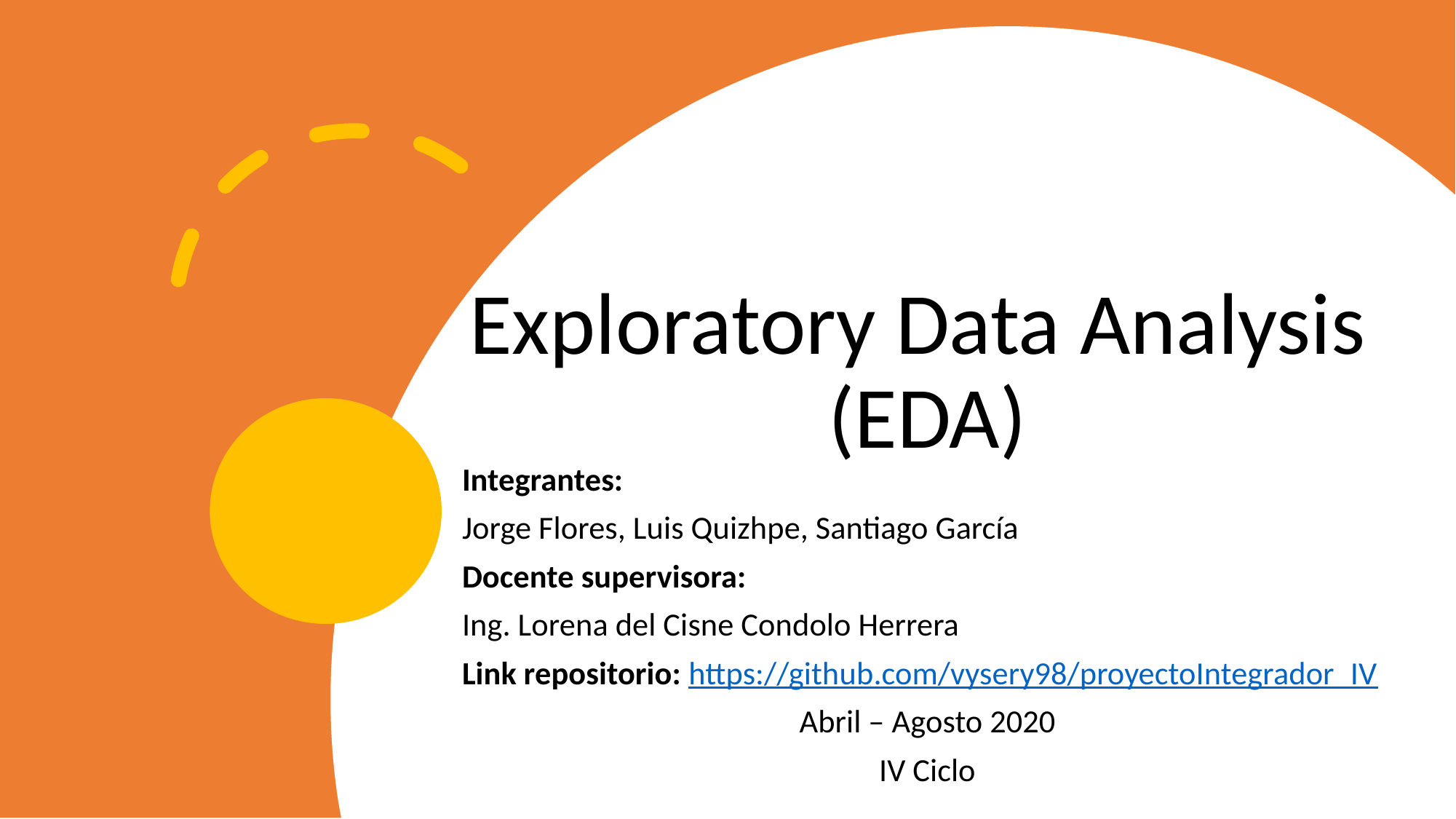

# Exploratory Data Analysis (EDA)

Integrantes:
Jorge Flores, Luis Quizhpe, Santiago García
Docente supervisora:
Ing. Lorena del Cisne Condolo Herrera
Link repositorio: https://github.com/vysery98/proyectoIntegrador_IV
Abril – Agosto 2020
IV Ciclo